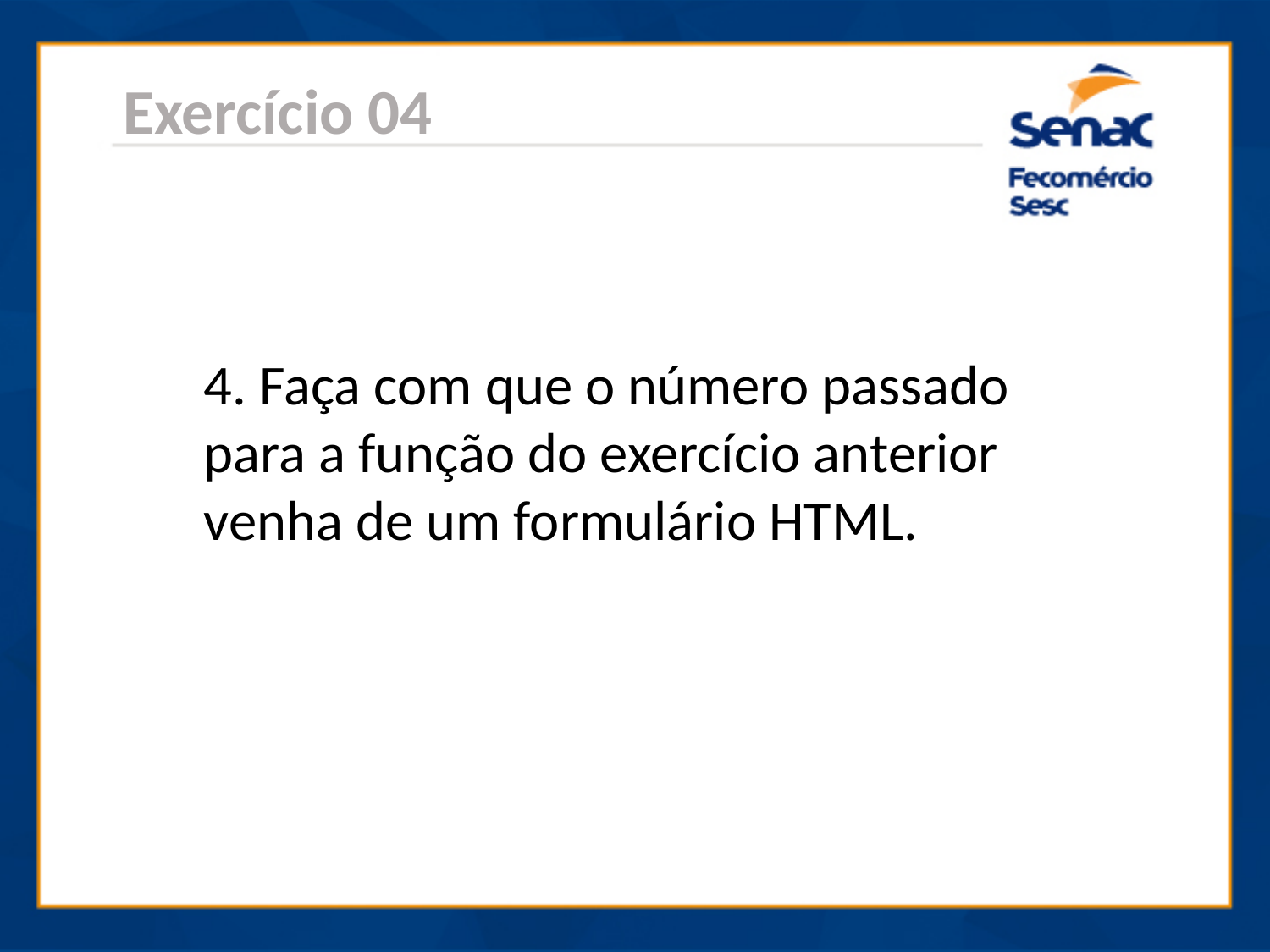

Exercício 04
4. Faça com que o número passado para a função do exercício anterior venha de um formulário HTML.